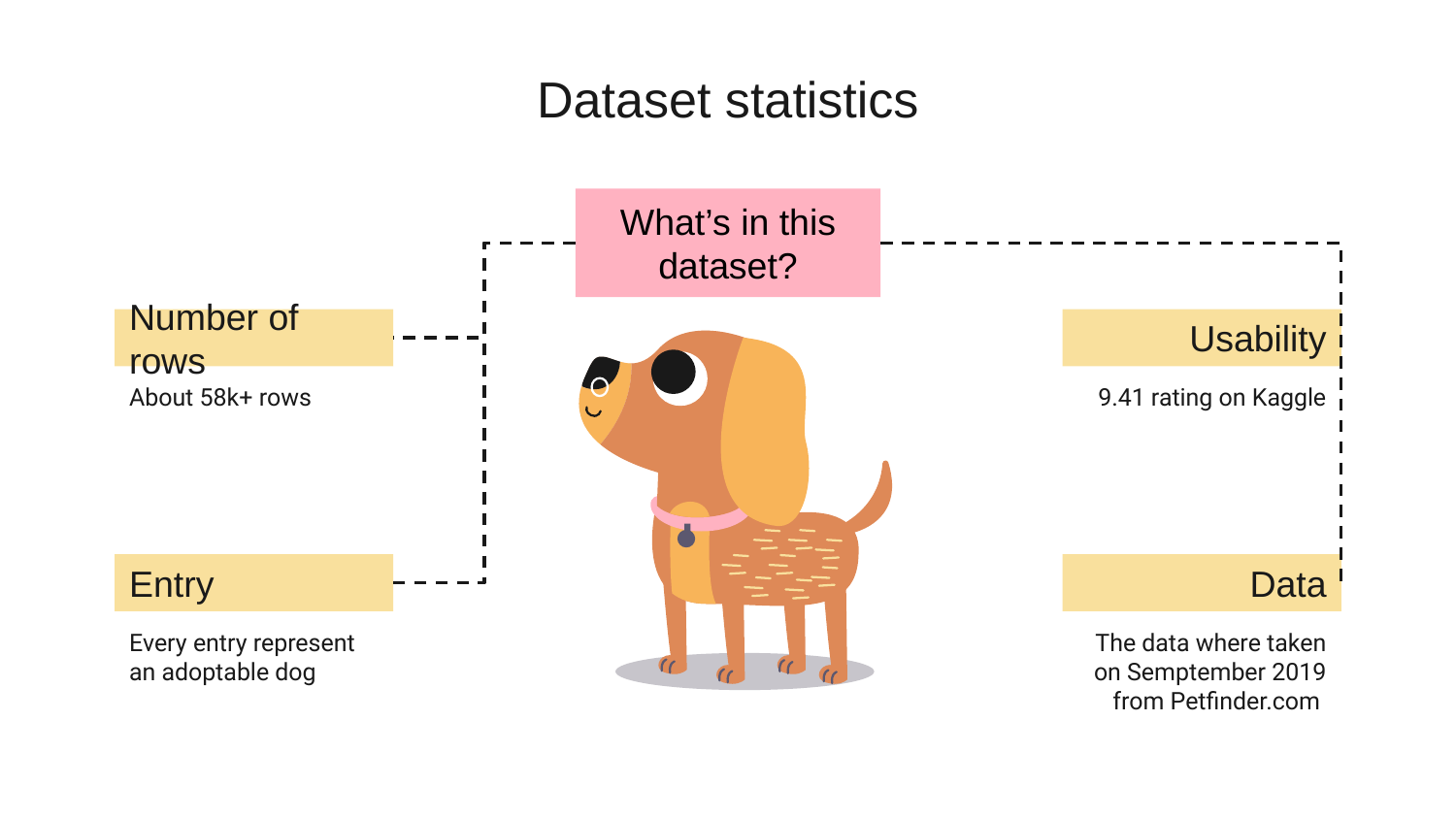

# Dataset statistics
What’s in this
dataset?
Number of rows
About 58k+ rows
Usability
9.41 rating on Kaggle

Entry
Every entry represent an adoptable dog
Data
The data where taken on Semptember 2019 from Petfinder.com